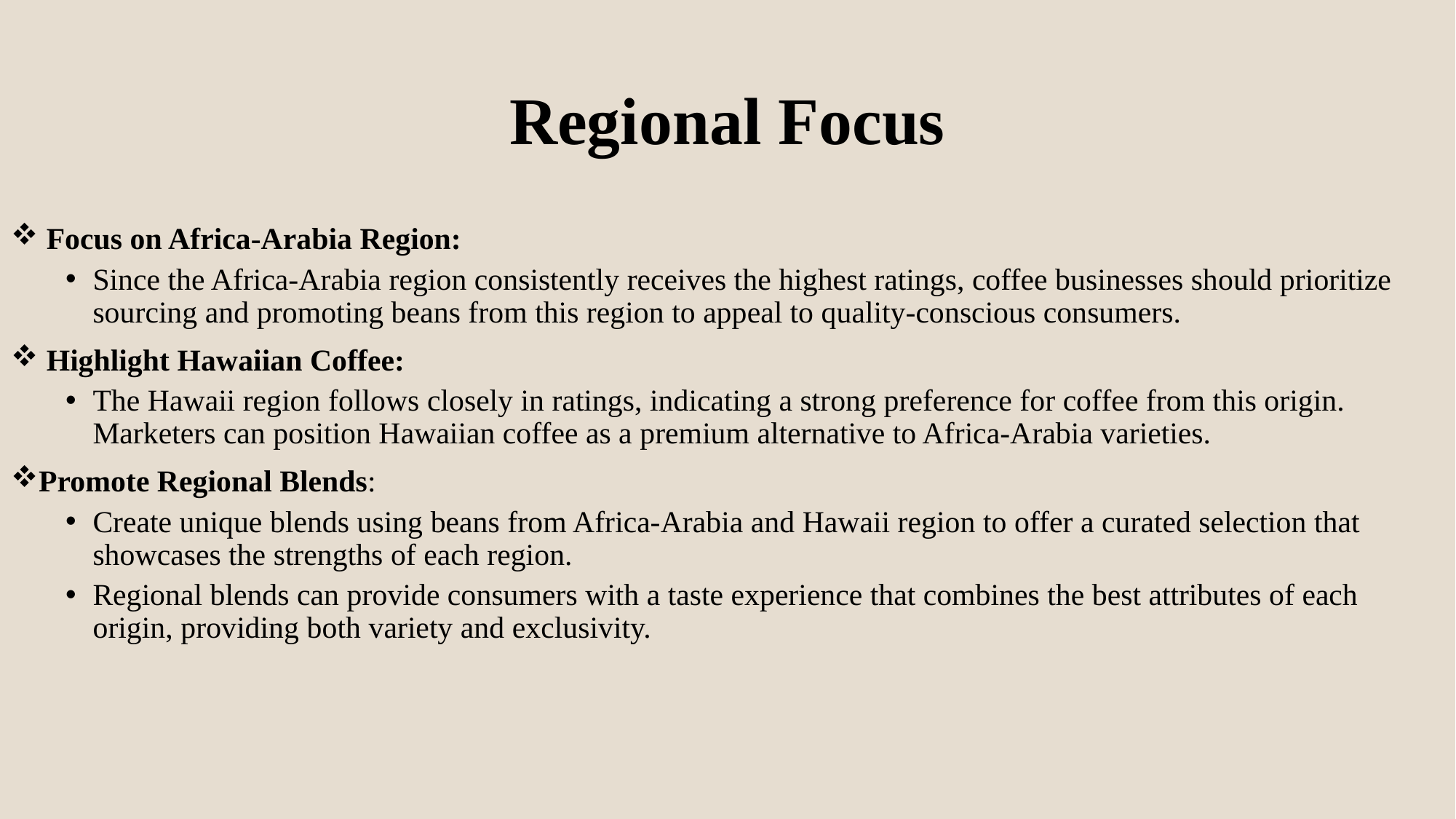

# Regional Focus
 Focus on Africa-Arabia Region:
Since the Africa-Arabia region consistently receives the highest ratings, coffee businesses should prioritize sourcing and promoting beans from this region to appeal to quality-conscious consumers.
 Highlight Hawaiian Coffee:
The Hawaii region follows closely in ratings, indicating a strong preference for coffee from this origin. Marketers can position Hawaiian coffee as a premium alternative to Africa-Arabia varieties.
Promote Regional Blends:
Create unique blends using beans from Africa-Arabia and Hawaii region to offer a curated selection that showcases the strengths of each region.
Regional blends can provide consumers with a taste experience that combines the best attributes of each origin, providing both variety and exclusivity.